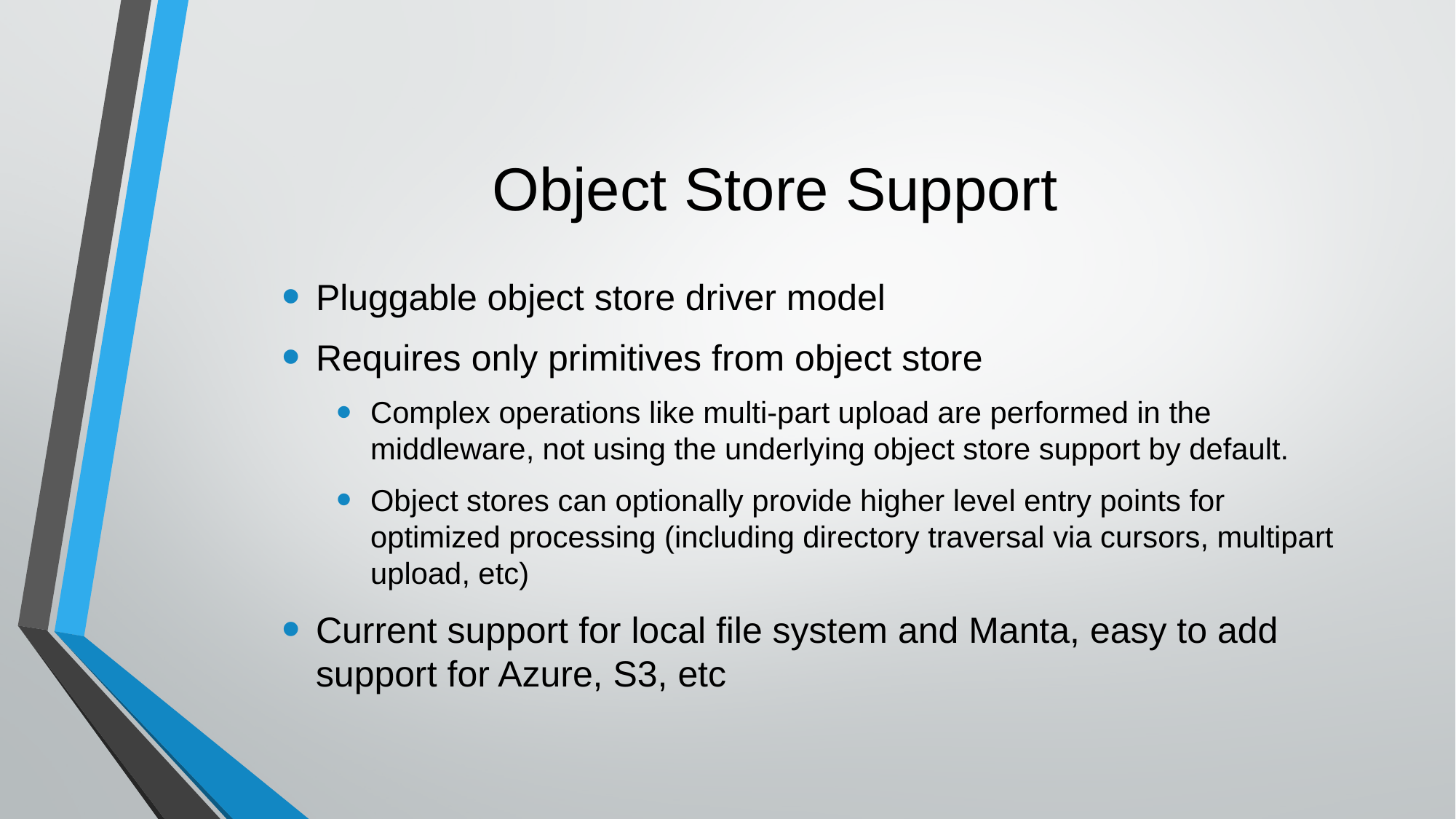

# Object Store Support
Pluggable object store driver model
Requires only primitives from object store
Complex operations like multi-part upload are performed in the middleware, not using the underlying object store support by default.
Object stores can optionally provide higher level entry points for optimized processing (including directory traversal via cursors, multipart upload, etc)
Current support for local file system and Manta, easy to add support for Azure, S3, etc